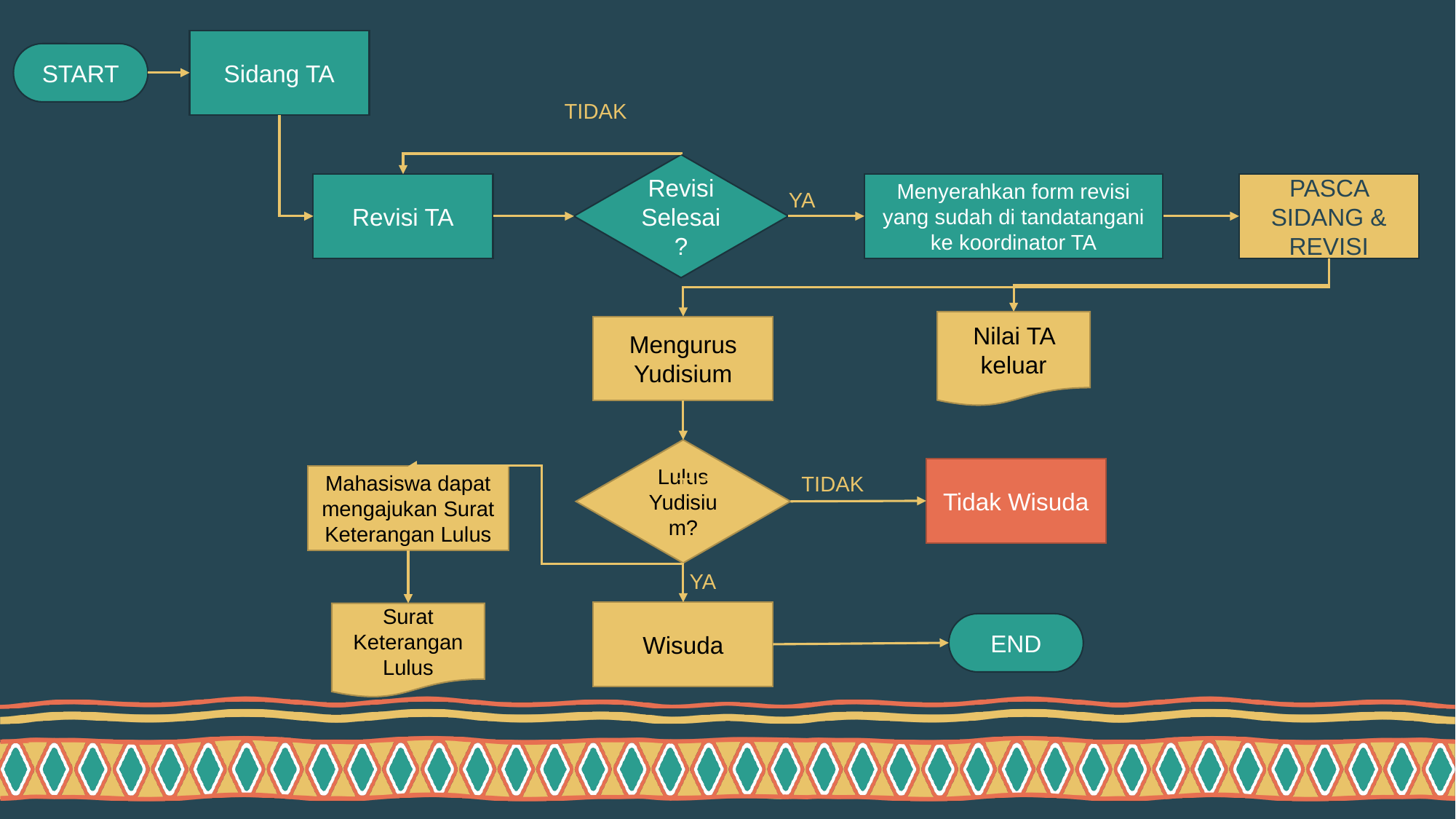

Sidang TA
START
TIDAK
Revisi Selesai?
Revisi TA
Menyerahkan form revisi yang sudah di tandatangani ke koordinator TA
PASCA SIDANG & REVISI
YA
Nilai TA keluar
Mengurus Yudisium
Lulus Yudisium?
Tidak Wisuda
TIDAK
Mahasiswa dapat mengajukan Surat Keterangan Lulus
TIDAK
YA
Wisuda
Surat Keterangan Lulus
END